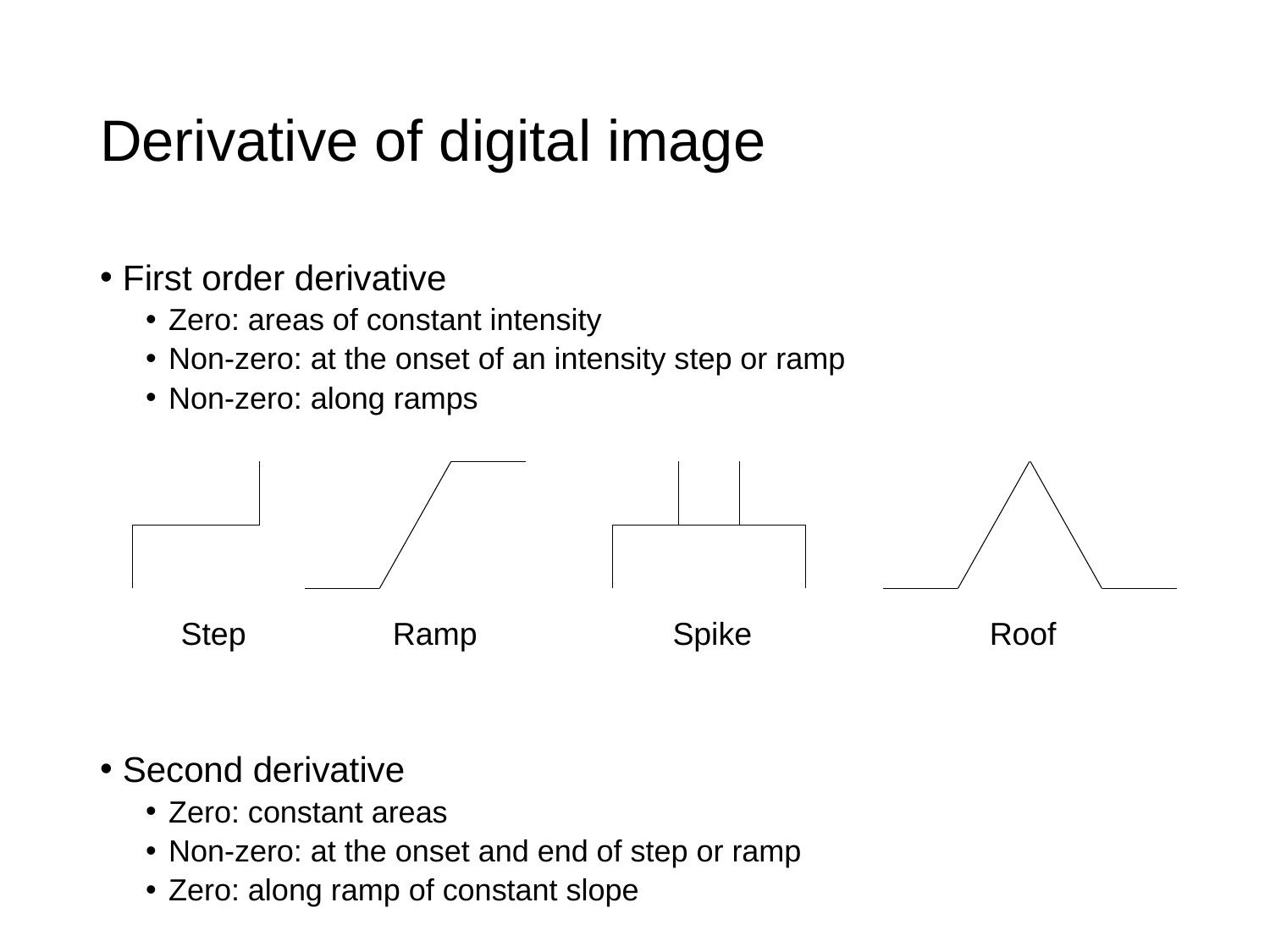

# Derivative of digital image
First order derivative
Zero: areas of constant intensity
Non-zero: at the onset of an intensity step or ramp
Non-zero: along ramps

Second derivative
Zero: constant areas
Non-zero: at the onset and end of step or ramp
Zero: along ramp of constant slope

Step
Ramp
Spike
Roof